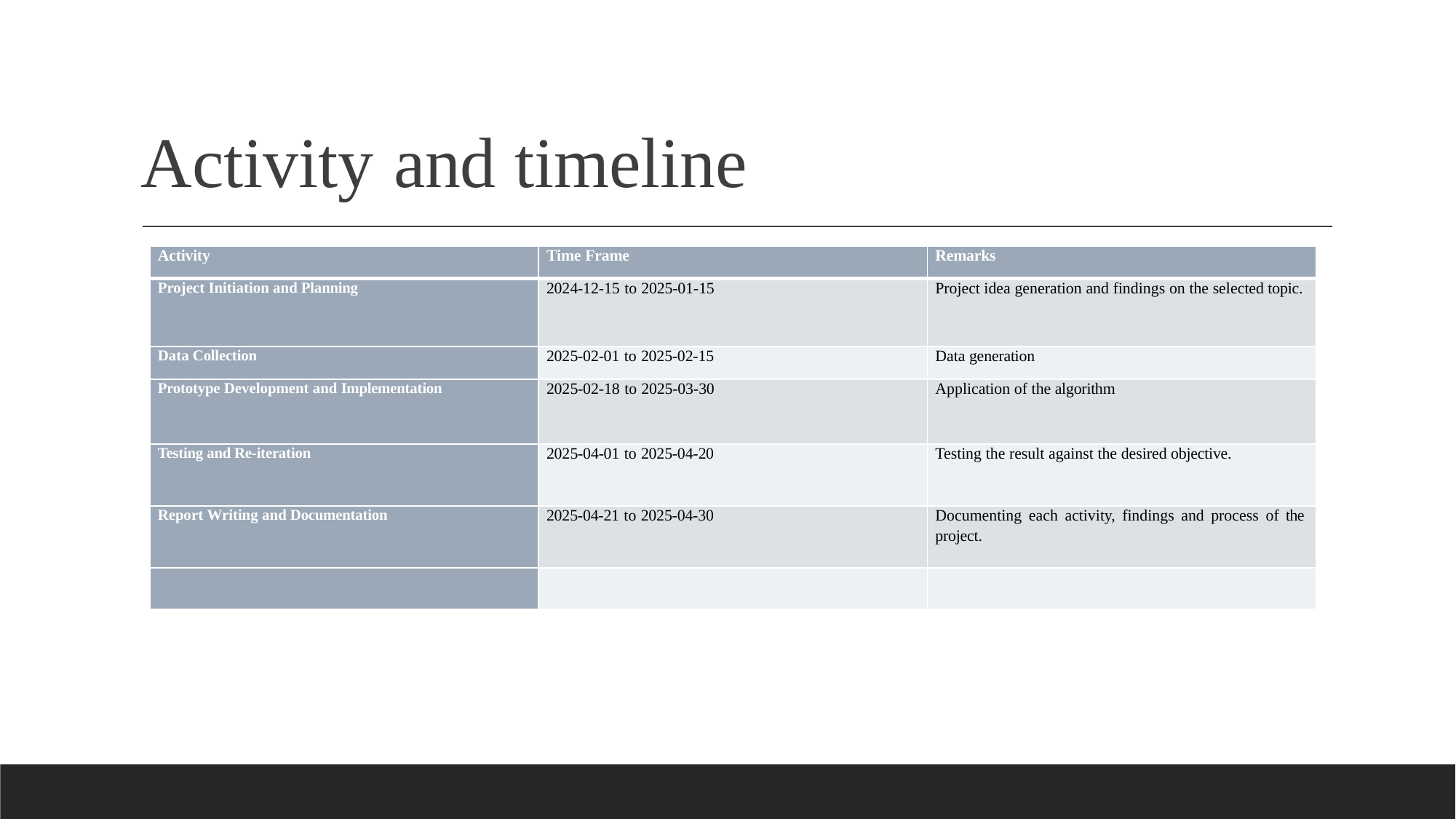

# Activity	and	timeline
| Activity | Time Frame | Remarks |
| --- | --- | --- |
| Project Initiation and Planning | 2024-12-15 to 2025-01-15 | Project idea generation and findings on the selected topic. |
| Data Collection | 2025-02-01 to 2025-02-15 | Data generation |
| Prototype Development and Implementation | 2025-02-18 to 2025-03-30 | Application of the algorithm |
| Testing and Re-iteration | 2025-04-01 to 2025-04-20 | Testing the result against the desired objective. |
| Report Writing and Documentation | 2025-04-21 to 2025-04-30 | Documenting each activity, findings and process of the project. |
|  |  |  |